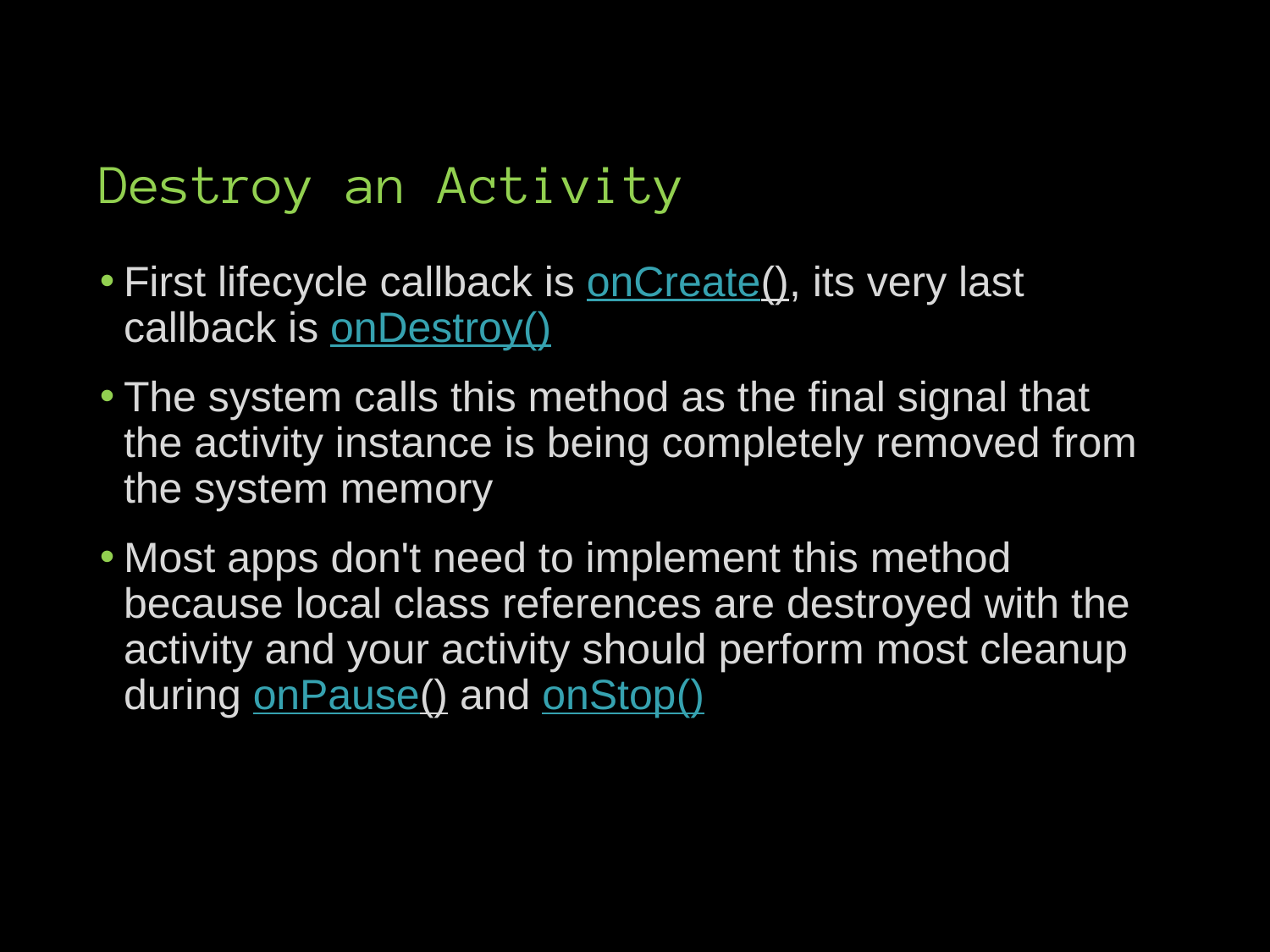

# Destroy an Activity
First lifecycle callback is onCreate(), its very last callback is onDestroy()
The system calls this method as the final signal that the activity instance is being completely removed from the system memory
Most apps don't need to implement this method because local class references are destroyed with the activity and your activity should perform most cleanup during onPause() and onStop()